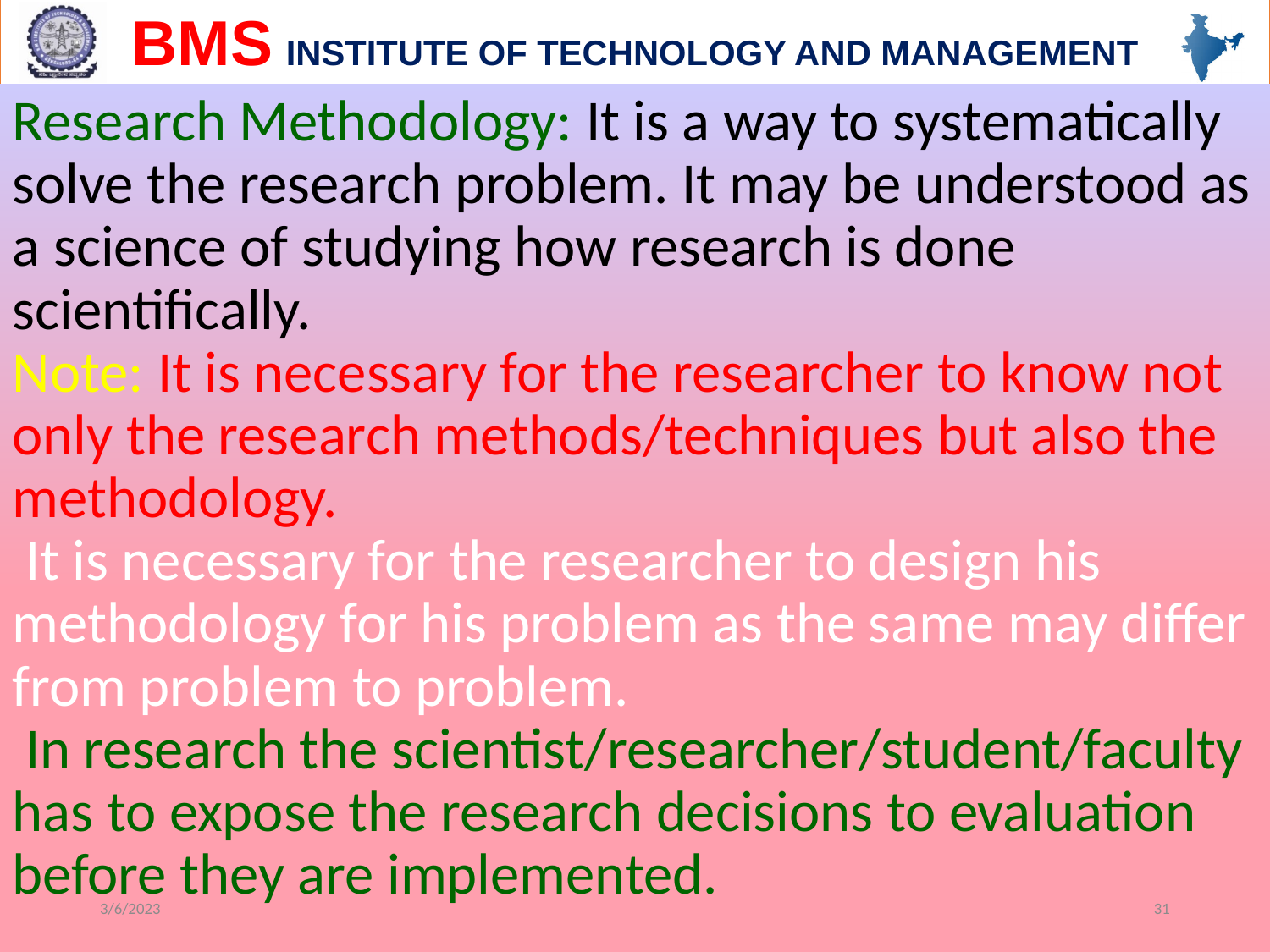

# Research Methodology: It is a way to systematically solve the research problem. It may be understood as a science of studying how research is done scientifically. Note: It is necessary for the researcher to know not only the research methods/techniques but also the methodology. It is necessary for the researcher to design his methodology for his problem as the same may differ from problem to problem. In research the scientist/researcher/student/faculty has to expose the research decisions to evaluation before they are implemented.
3/6/2023
31